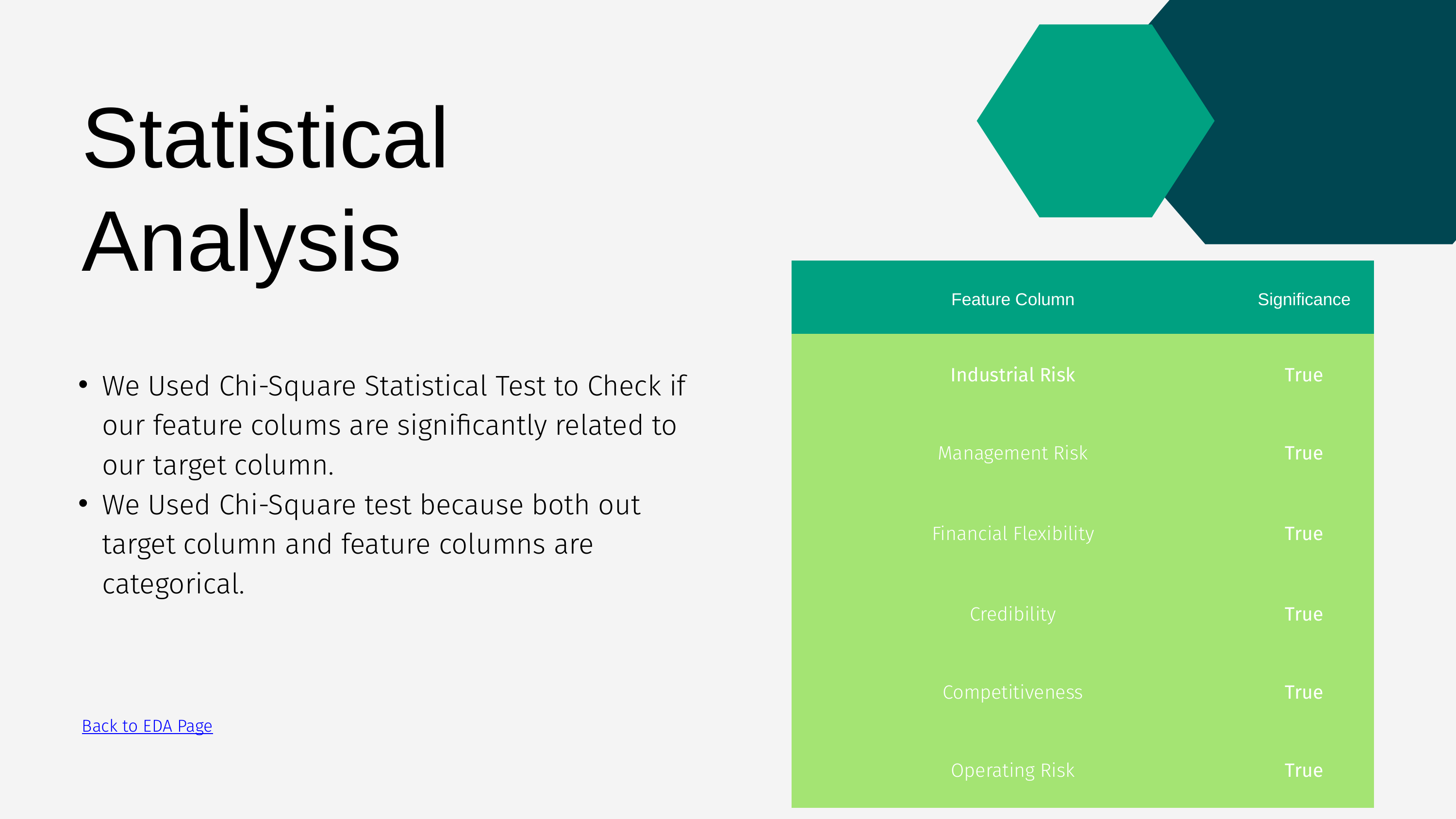

Statistical Analysis
| Feature Column | Significance |
| --- | --- |
| Industrial Risk | True |
| Management Risk | True |
| Financial Flexibility | True |
| Credibility | True |
| Competitiveness | True |
| Operating Risk | True |
We Used Chi-Square Statistical Test to Check if our feature colums are significantly related to our target column.
We Used Chi-Square test because both out target column and feature columns are categorical.
Back to EDA Page